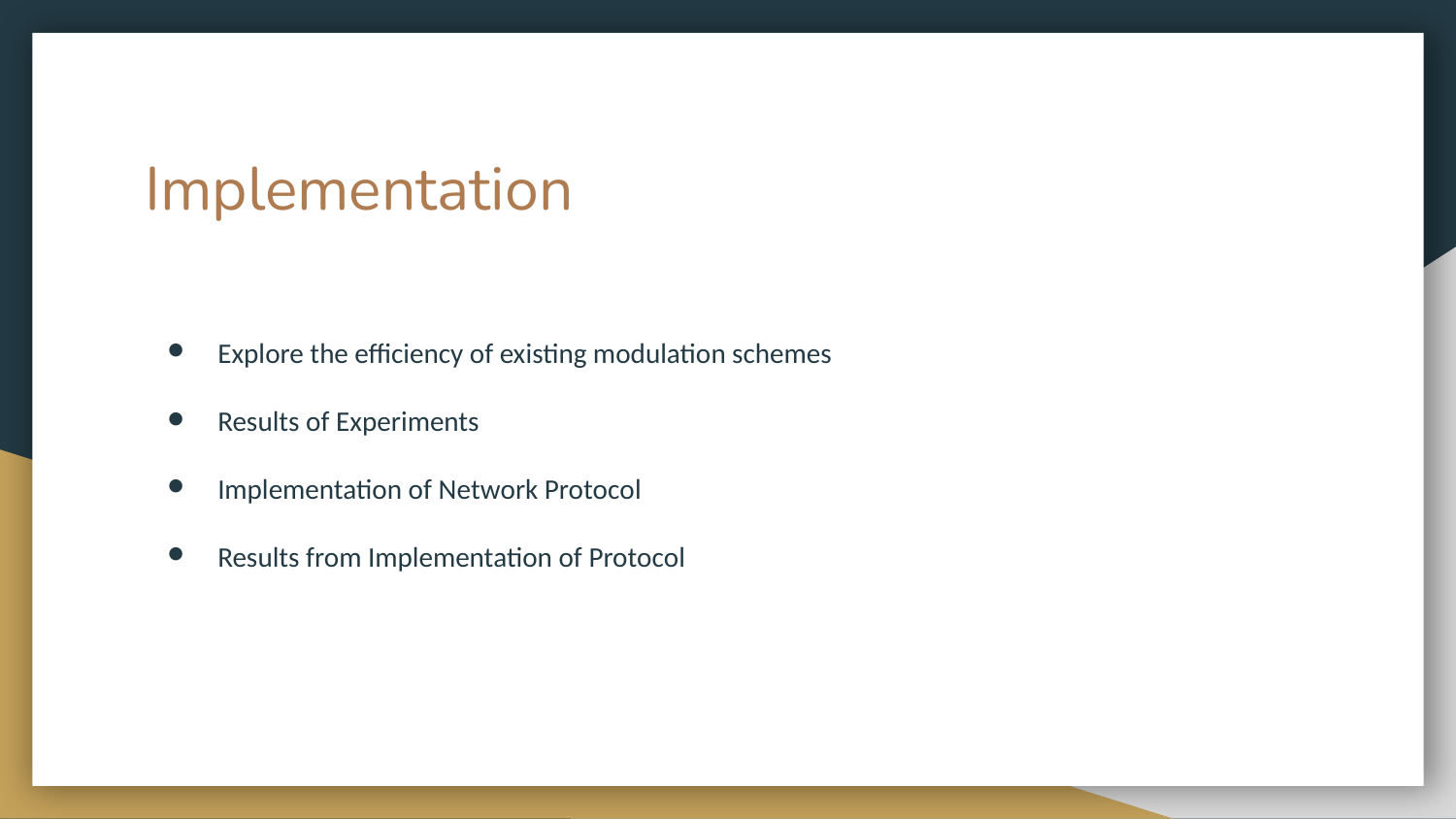

# Implementation
Explore the efficiency of existing modulation schemes
Results of Experiments
Implementation of Network Protocol
Results from Implementation of Protocol